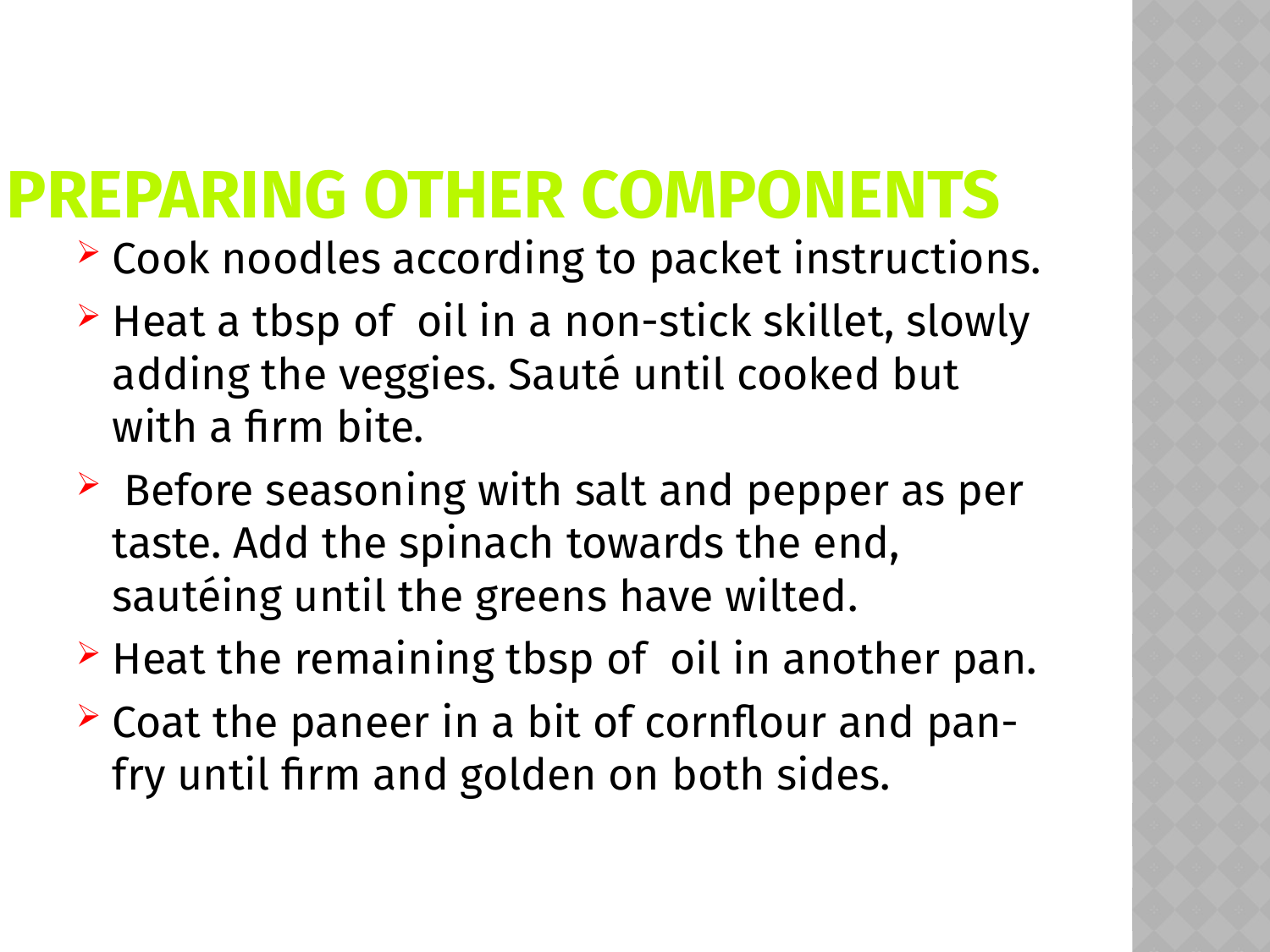

# Preparing Other Components
Cook noodles according to packet instructions.
Heat a tbsp of  oil in a non-stick skillet, slowly adding the veggies. Sauté until cooked but with a firm bite.
 Before seasoning with salt and pepper as per taste. Add the spinach towards the end, sautéing until the greens have wilted.
Heat the remaining tbsp of  oil in another pan.
Coat the paneer in a bit of cornflour and pan-fry until firm and golden on both sides.